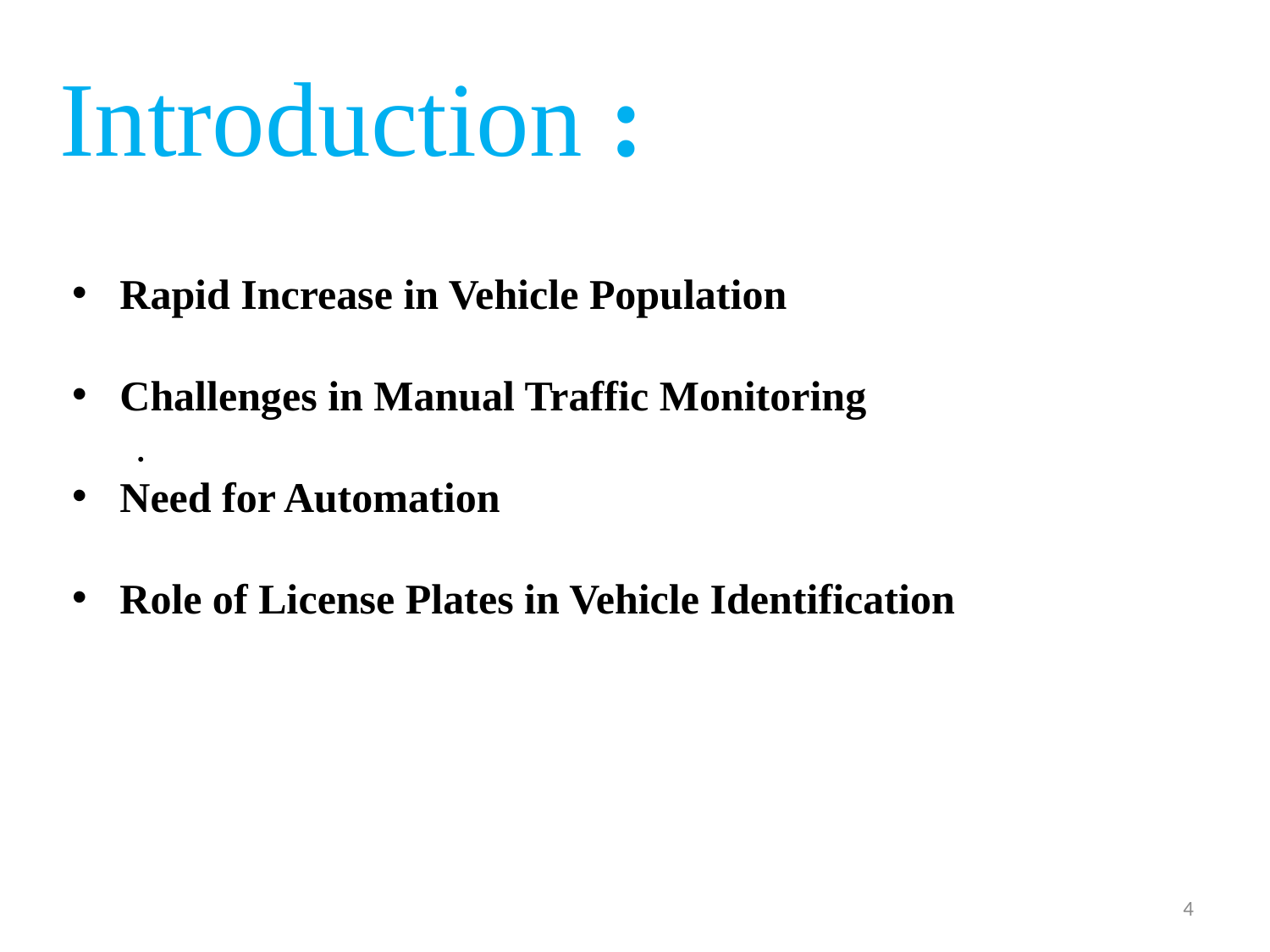

Introduction :

Rapid Increase in Vehicle Population

Challenges in Manual Traffic Monitoring
.
Need for Automation

Role of License Plates in Vehicle Identification
4